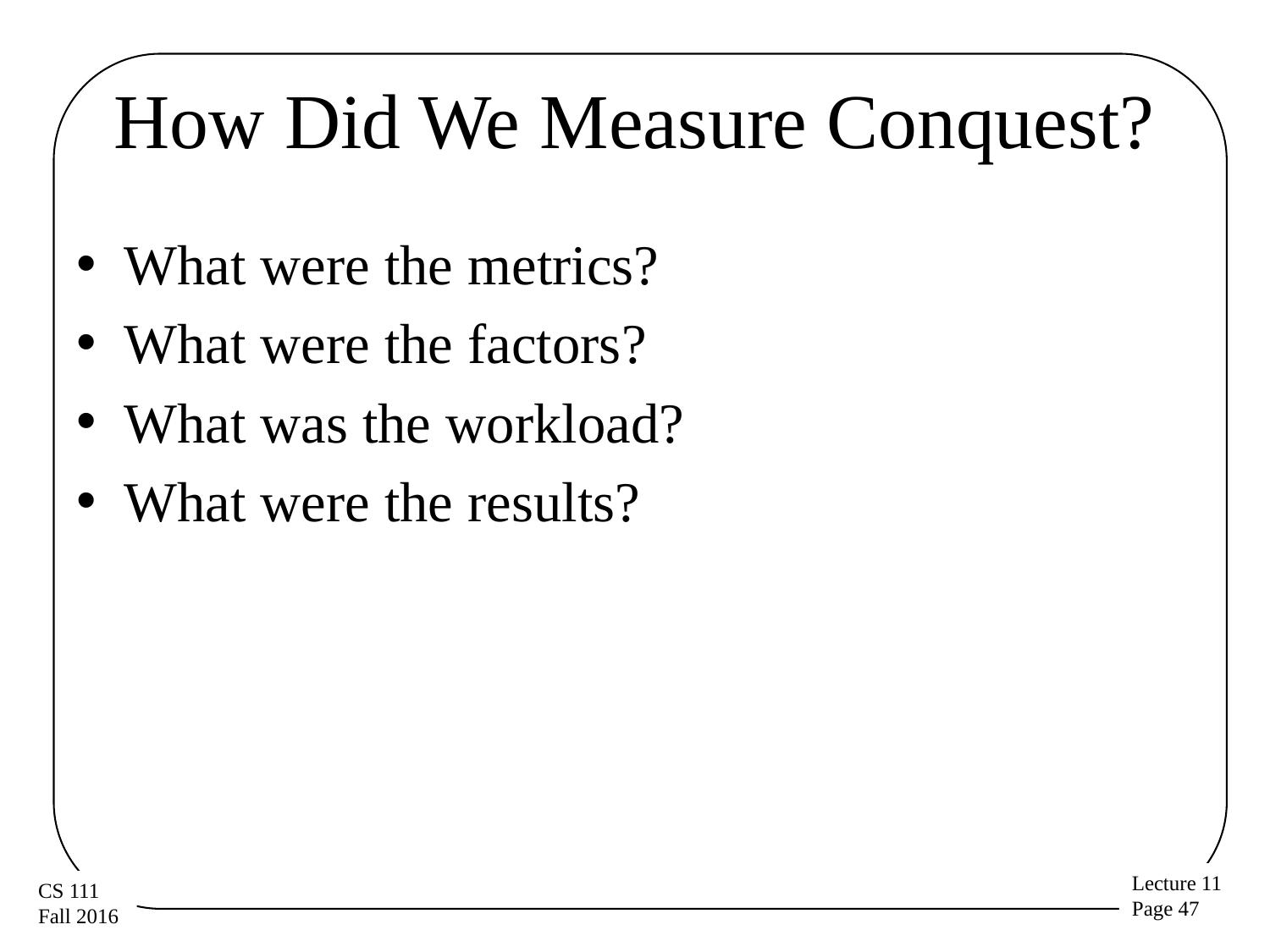

# How Did We Measure Conquest?
What were the metrics?
What were the factors?
What was the workload?
What were the results?